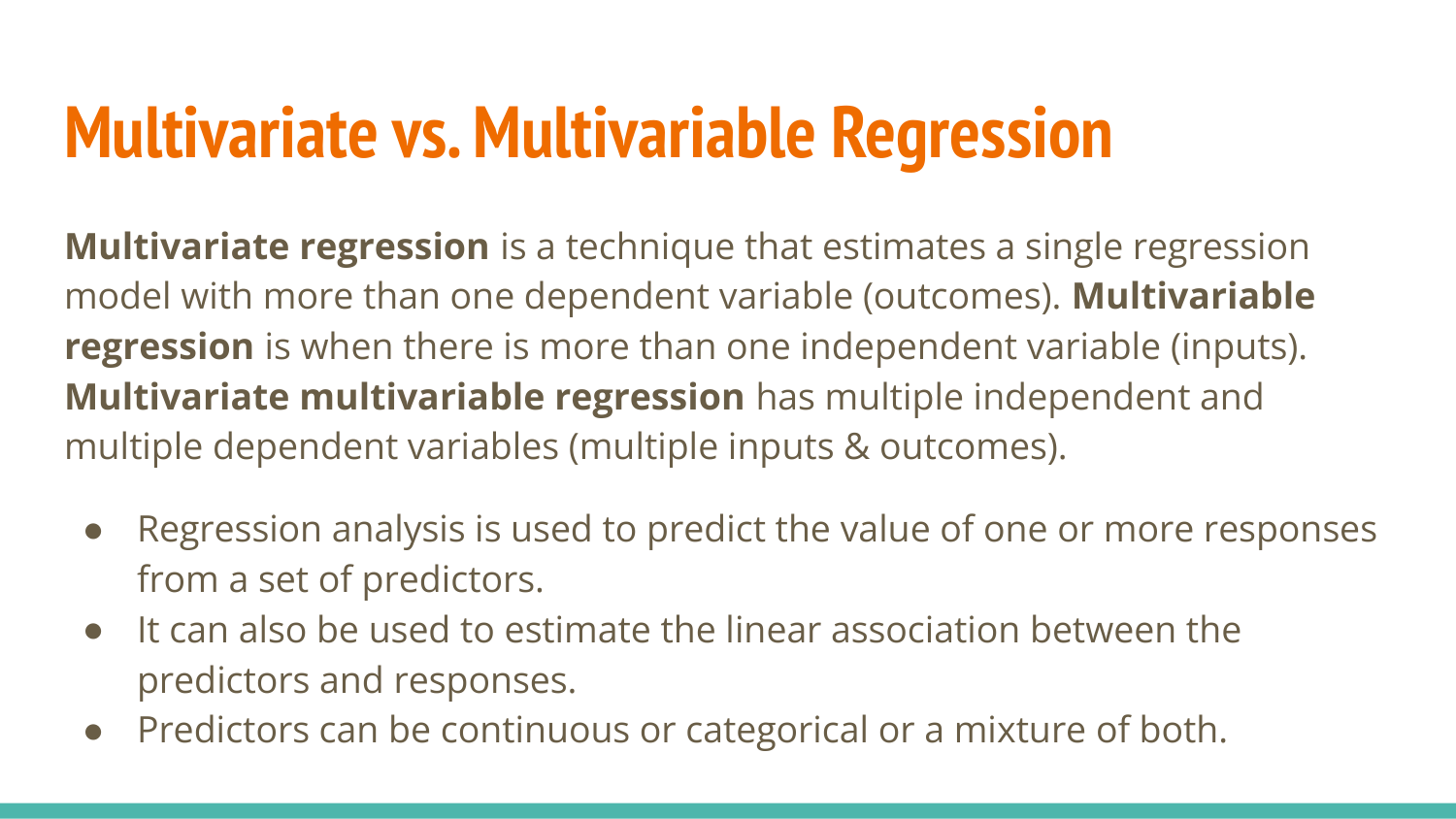

# Multivariate vs. Multivariable Regression
Multivariate regression is a technique that estimates a single regression model with more than one dependent variable (outcomes). Multivariable regression is when there is more than one independent variable (inputs). Multivariate multivariable regression has multiple independent and multiple dependent variables (multiple inputs & outcomes).
Regression analysis is used to predict the value of one or more responses from a set of predictors.
It can also be used to estimate the linear association between the predictors and responses.
Predictors can be continuous or categorical or a mixture of both.